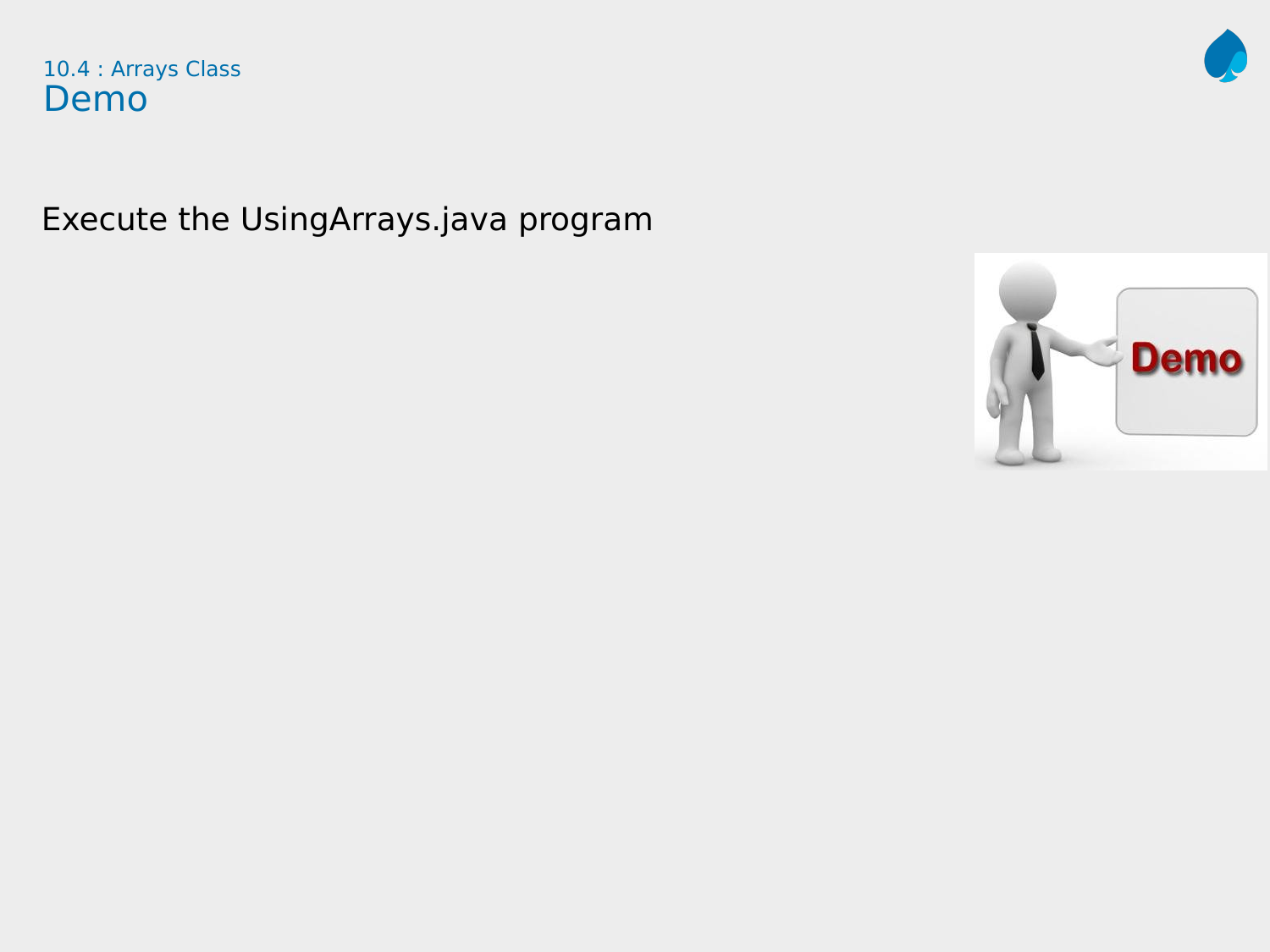

# 10.4 : Arrays Class Demo
Execute the UsingArrays.java program